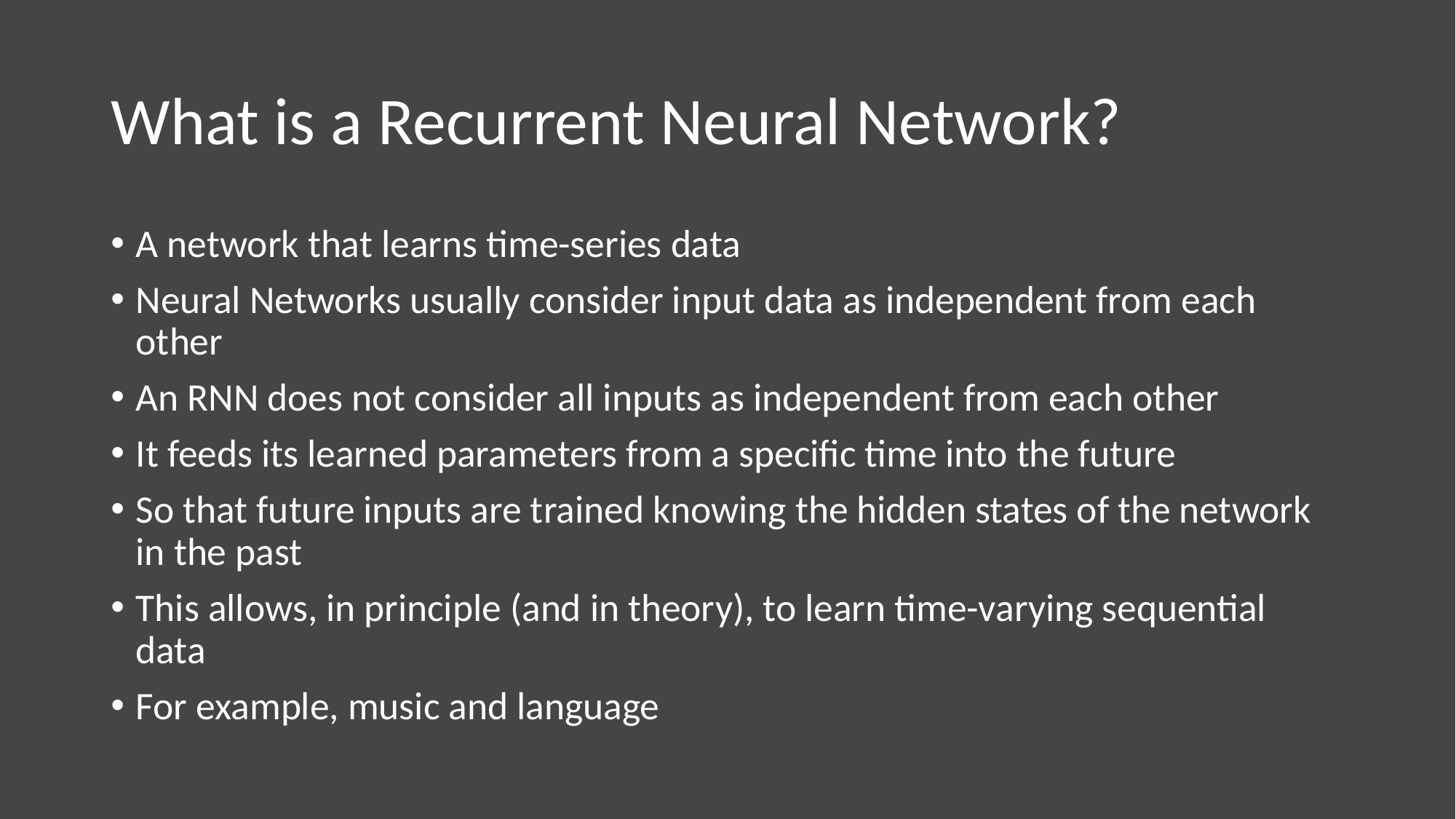

# What is a Recurrent Neural Network?
A network that learns time-series data
Neural Networks usually consider input data as independent from each other
An RNN does not consider all inputs as independent from each other
It feeds its learned parameters from a specific time into the future
So that future inputs are trained knowing the hidden states of the network in the past
This allows, in principle (and in theory), to learn time-varying sequential data
For example, music and language